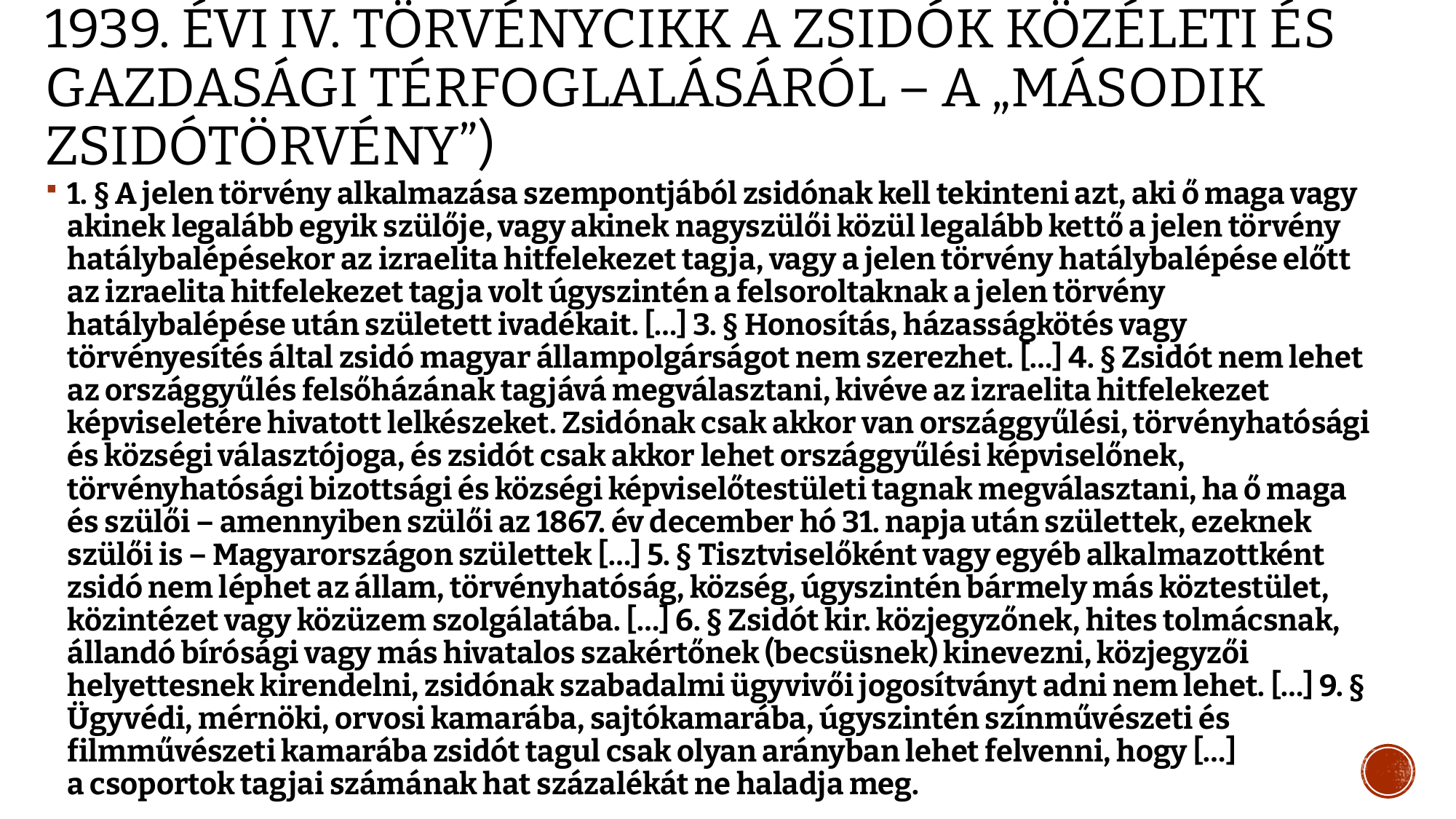

# 1939. évi IV. törvénycikk a zsidók közéleti és gazdasági térfoglalásáról – a „második zsidótörvény”)
1. § A jelen törvény alkalmazása szempontjából zsidónak kell tekinteni azt, aki ő maga vagy akinek legalább egyik szülője, vagy akinek nagyszülői közül legalább kettő a jelen törvény hatálybalépésekor az izraelita hitfelekezet tagja, vagy a jelen törvény hatálybalépése előtt az izraelita hitfelekezet tagja volt úgyszintén a felsoroltaknak a jelen törvény hatálybalépése után született ivadékait. […] 3. § Honosítás, házasságkötés vagy törvényesítés által zsidó magyar állampolgárságot nem szerezhet. […] 4. § Zsidót nem lehet az országgyűlés felsőházának tagjává megválasztani, kivéve az izraelita hitfelekezet képviseletére hivatott lelkészeket. Zsidónak csak akkor van országgyűlési, törvényhatósági és községi választójoga, és zsidót csak akkor lehet országgyűlési képviselőnek, törvényhatósági bizottsági és községi képviselőtestületi tagnak megválasztani, ha ő maga és szülői – amennyiben szülői az 1867. év december hó 31. napja után születtek, ezeknek szülői is – Magyarországon születtek […] 5. § Tisztviselőként vagy egyéb alkalmazottként zsidó nem léphet az állam, törvényhatóság, község, úgyszintén bármely más köztestület, közintézet vagy közüzem szolgálatába. […] 6. § Zsidót kir. közjegyzőnek, hites tolmácsnak, állandó bírósági vagy más hivatalos szakértőnek (becsüsnek) kinevezni, közjegyzői helyettesnek kirendelni, zsidónak szabadalmi ügyvivői jogosítványt adni nem lehet. […] 9. § Ügyvédi, mérnöki, orvosi kamarába, sajtókamarába, úgyszintén színművészeti és filmművészeti kamarába zsidót tagul csak olyan arányban lehet felvenni, hogy […] a csoportok tagjai számának hat százalékát ne haladja meg.